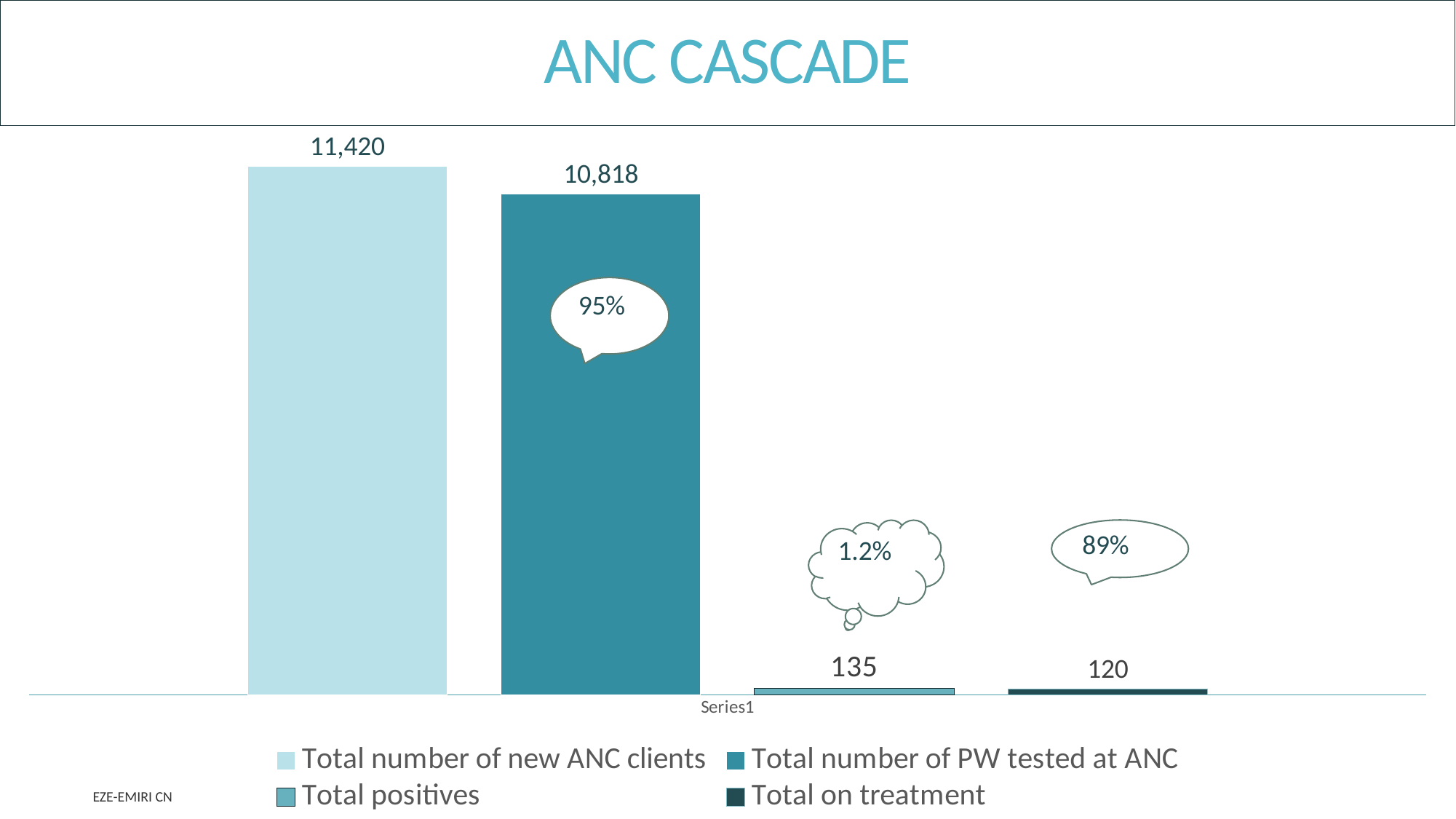

# ANC CASCADE

### Chart

| Category | Total number of new ANC clients | Total number of PW tested at ANC | Total positives | Total on treatment |
|---|---|---|---|---|
|  | 11420.0 | 10818.0 | 135.0 | 120.0 |
EZE-EMIRI CN